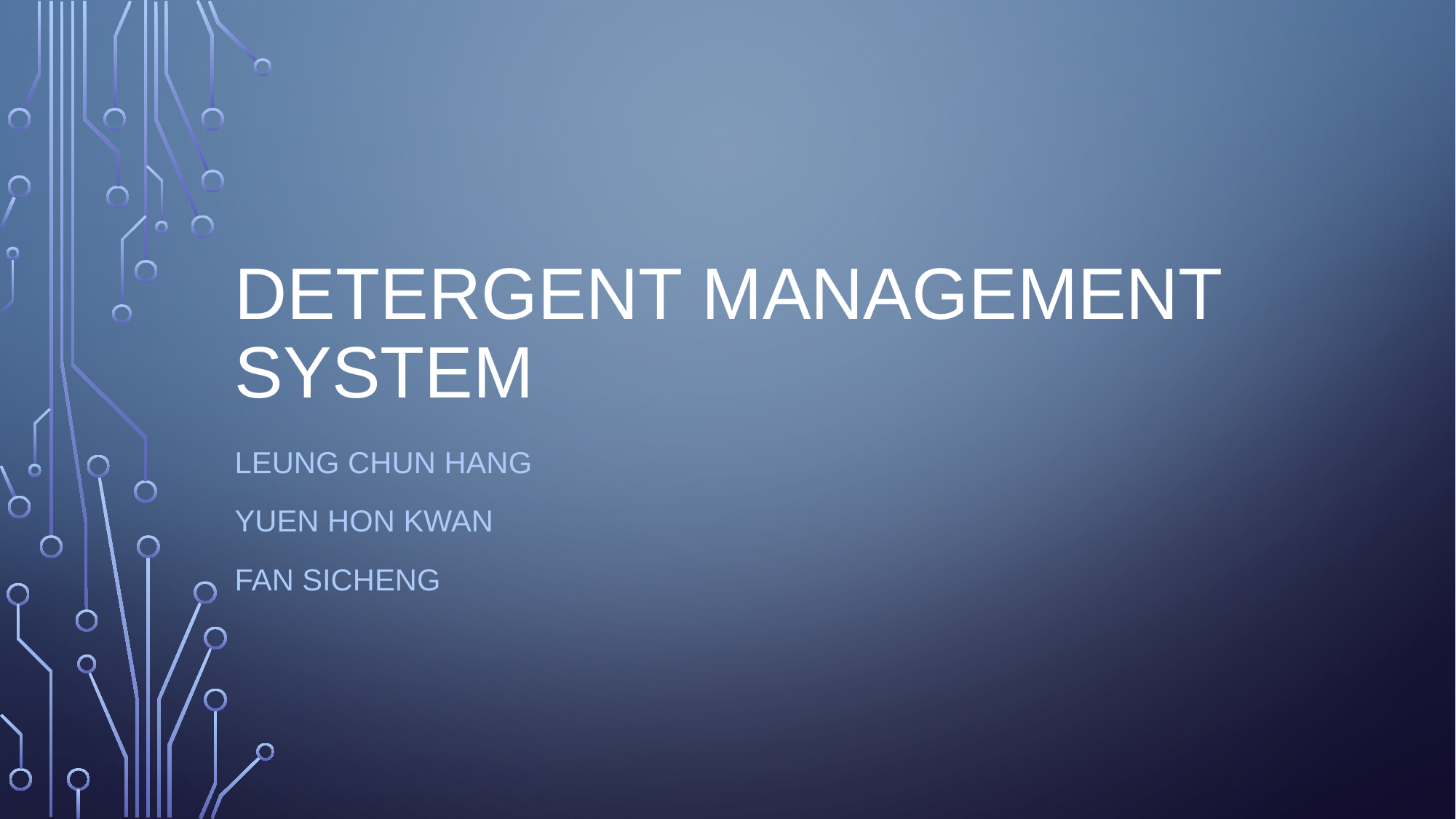

# Detergent Management System
LEUNG Chun Hang
Yuen Hon Kwan
FAN Sicheng